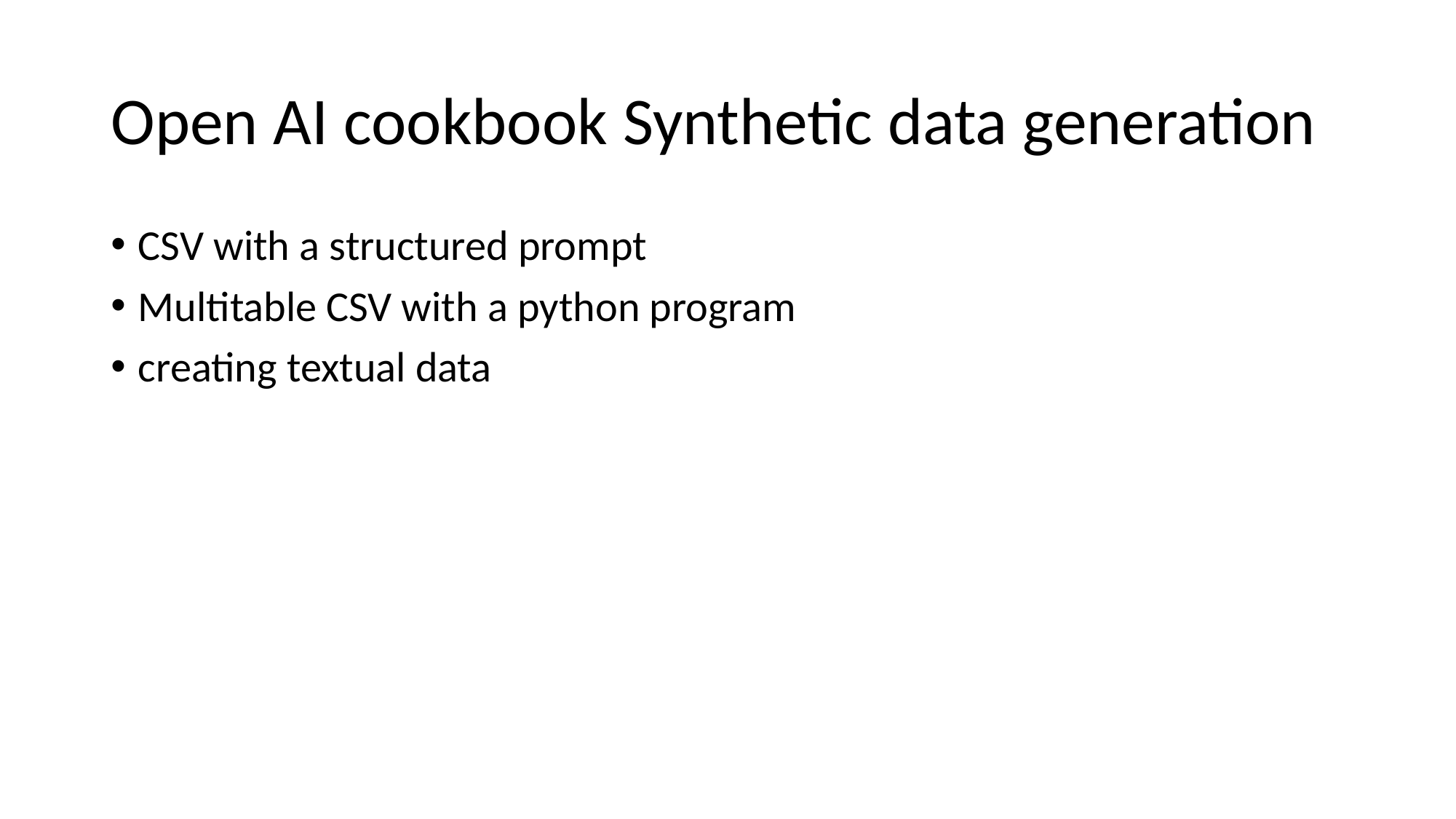

# Open AI cookbook Synthetic data generation
CSV with a structured prompt
Multitable CSV with a python program
creating textual data